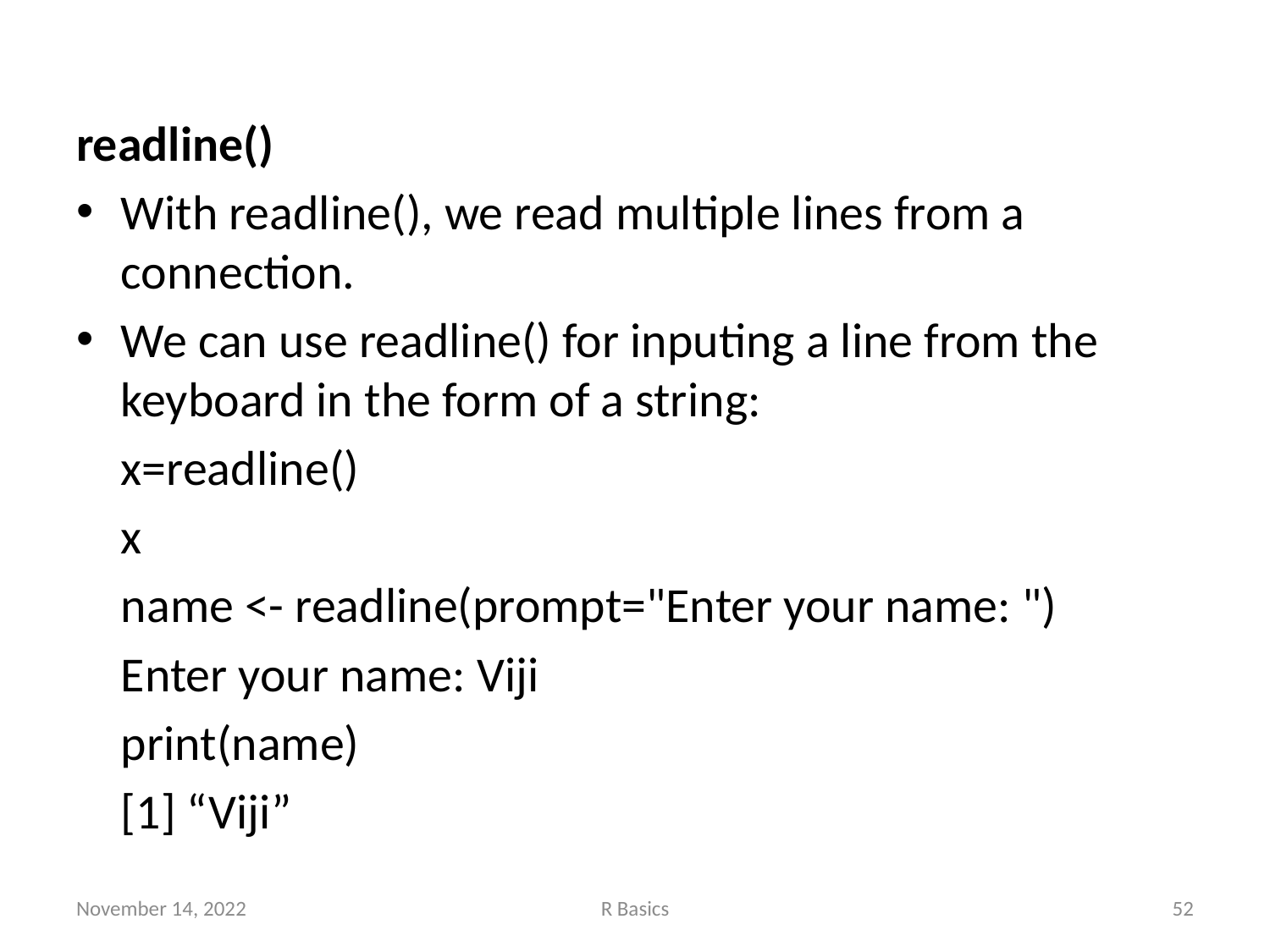

readline()
With readline(), we read multiple lines from a connection.
We can use readline() for inputing a line from the keyboard in the form of a string:
	x=readline()
	x
	name <- readline(prompt="Enter your name: ")
	Enter your name: Viji
	print(name)
	[1] “Viji”

November 14, 2022
R Basics
52